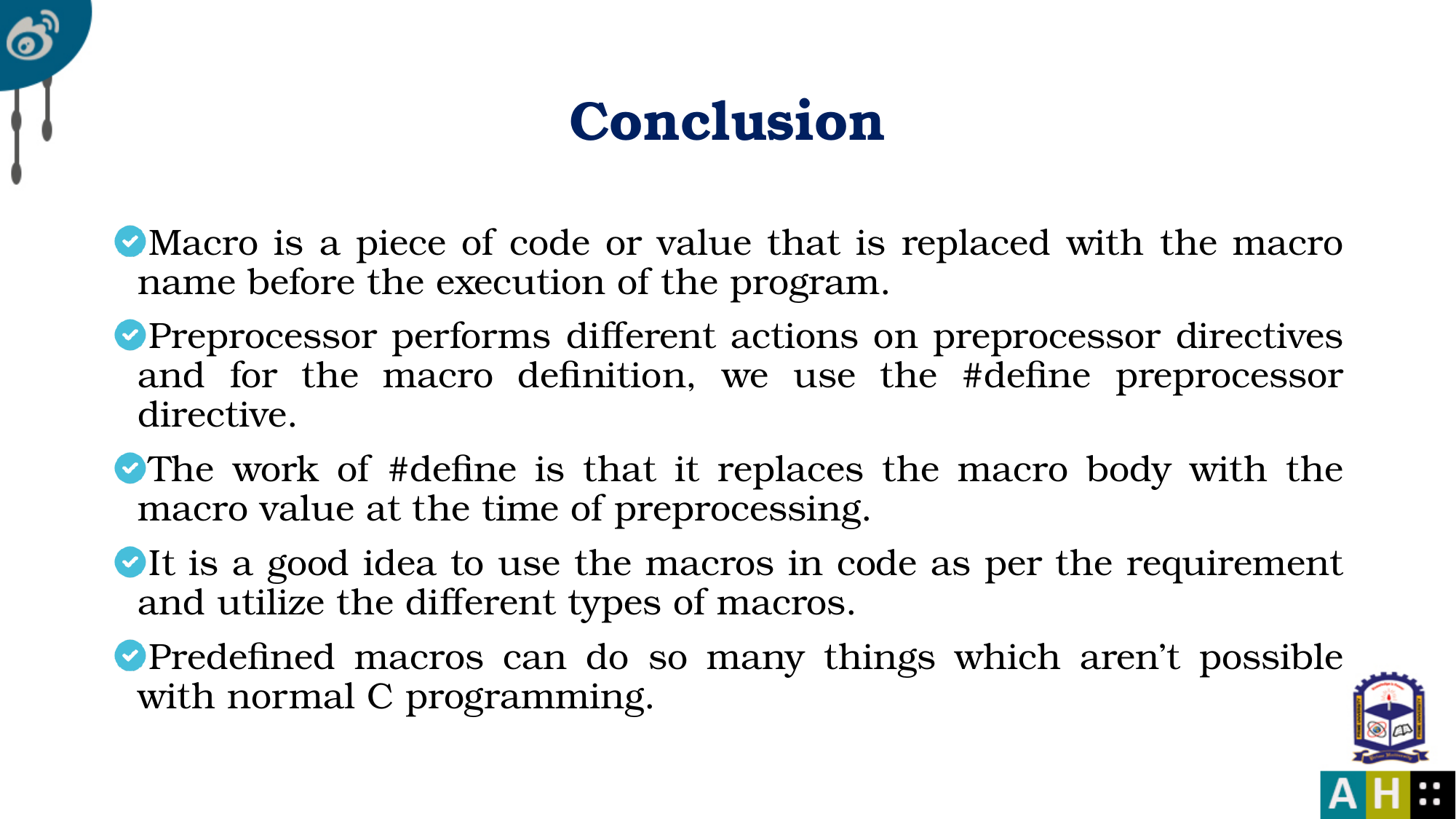

# Conclusion
Macro is a piece of code or value that is replaced with the macro name before the execution of the program.
Preprocessor performs different actions on preprocessor directives and for the macro definition, we use the #define preprocessor directive.
The work of #define is that it replaces the macro body with the macro value at the time of preprocessing.
It is a good idea to use the macros in code as per the requirement and utilize the different types of macros.
Predefined macros can do so many things which aren’t possible with normal C programming.